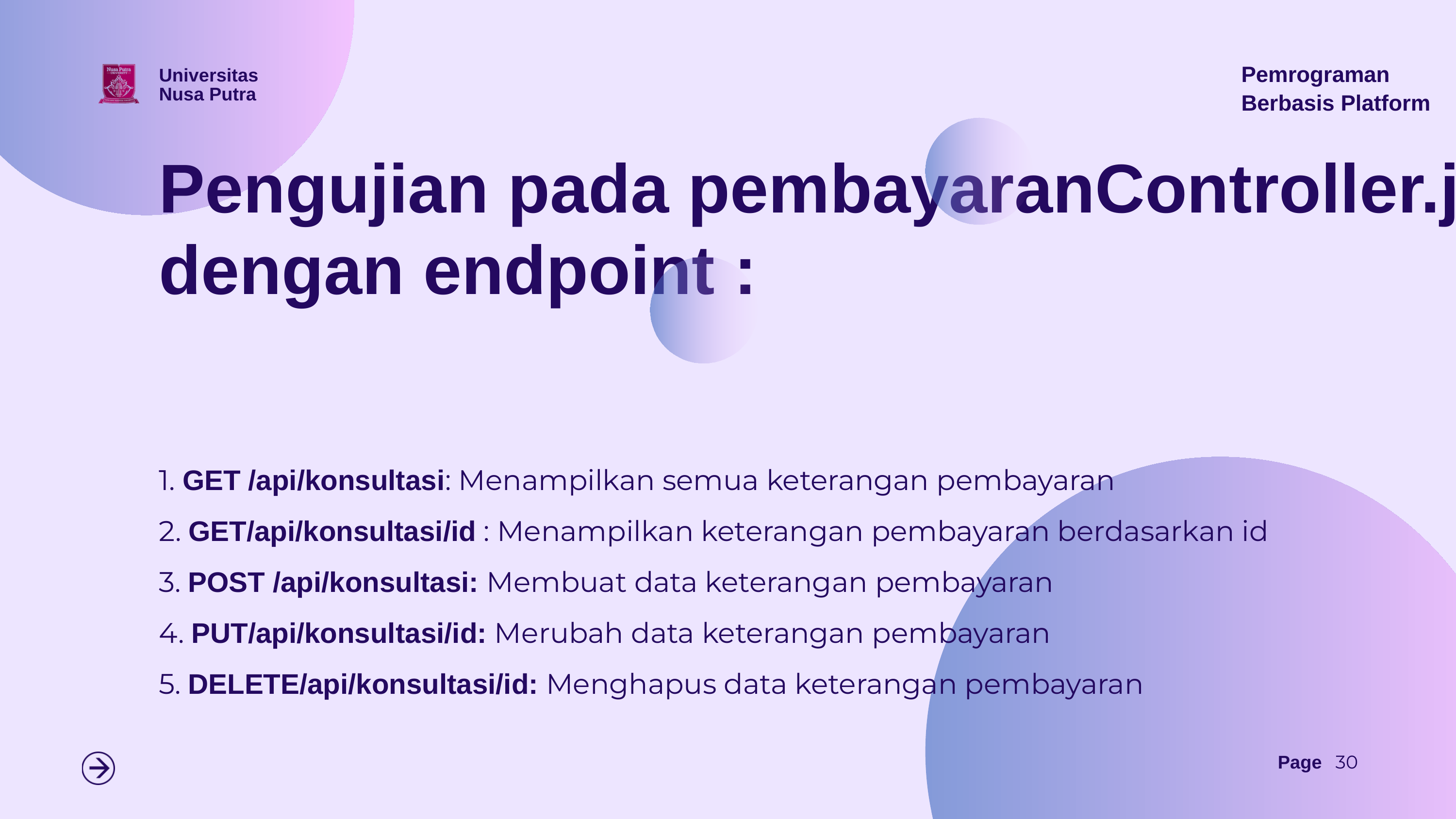

Pemrograman Berbasis Platform

Universitas Nusa Putra

Pengujian pada pembayaranController.js dengan endpoint :

1. GET /api/konsultasi: Menampilkan semua keterangan pembayaran
2. GET/api/konsultasi/id : Menampilkan keterangan pembayaran berdasarkan id
3. POST /api/konsultasi: Membuat data keterangan pembayaran
4. PUT/api/konsultasi/id: Merubah data keterangan pembayaran
5. DELETE/api/konsultasi/id: Menghapus data keterangan pembayaran

Page
30